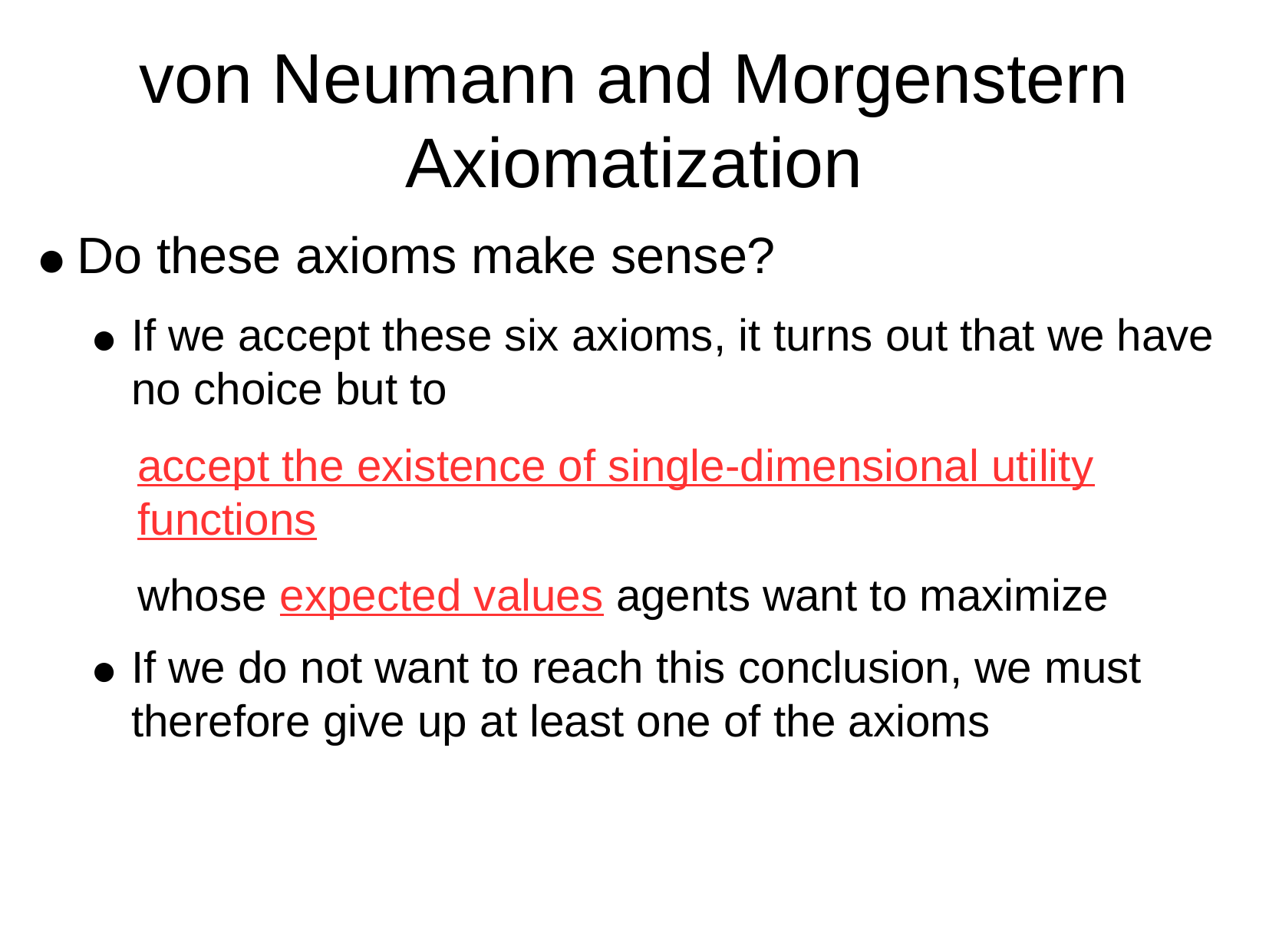

von Neumann and Morgenstern Axiomatization
Do these axioms make sense?
If we accept these six axioms, it turns out that we have no choice but to
accept the existence of single-dimensional utility functions
whose expected values agents want to maximize
If we do not want to reach this conclusion, we must therefore give up at least one of the axioms